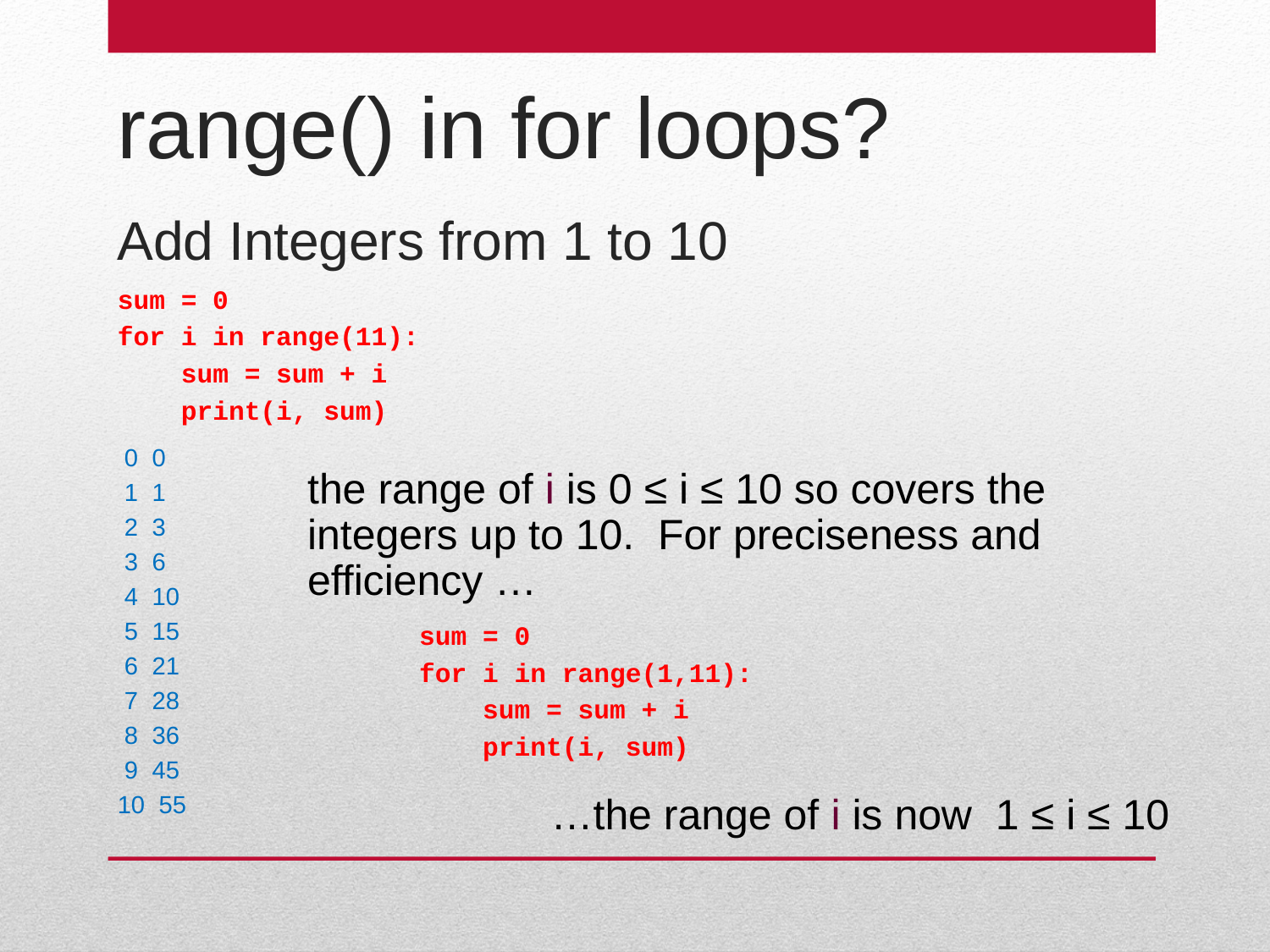

range() in for loops?

Add Integers from 1 to 10
sum = 0
for i in range(11):
    sum = sum + i
    print(i, sum)

 0  0
 1  1
 2  3
 3  6
 4  10
 5  15
 6  21
 7  28
 8  36
 9  45
10  55
the range of i is 0 ≤ i ≤ 10 so covers the integers up to 10.  For preciseness and efficiency …
sum = 0
for i in range(1,11):
    sum = sum + i
    print(i, sum)
…the range of i is now  1 ≤ i ≤ 10